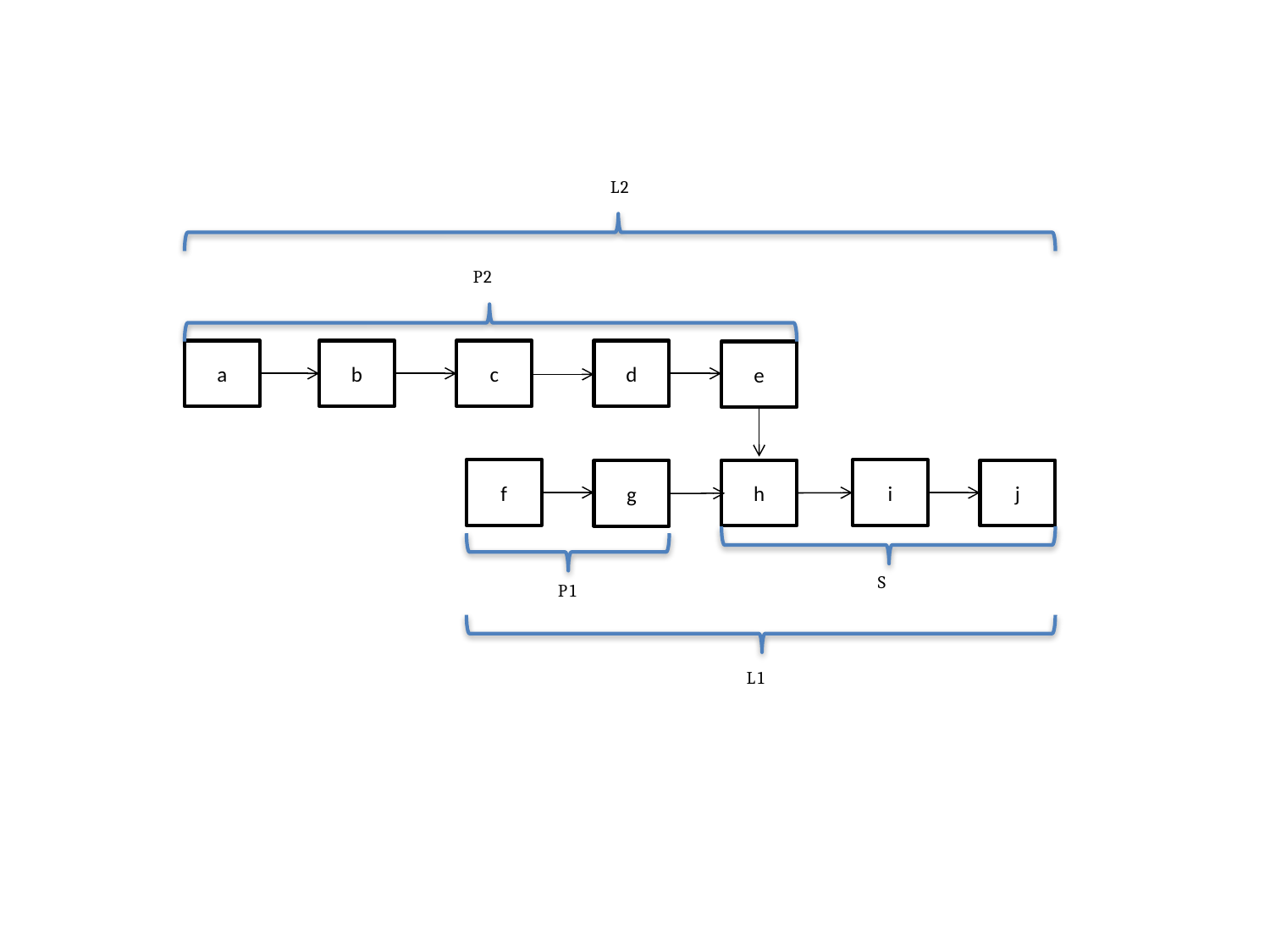

L2

 P2
a
b
c
d
e
f
i
h
j
g

 S
 P1
 L1